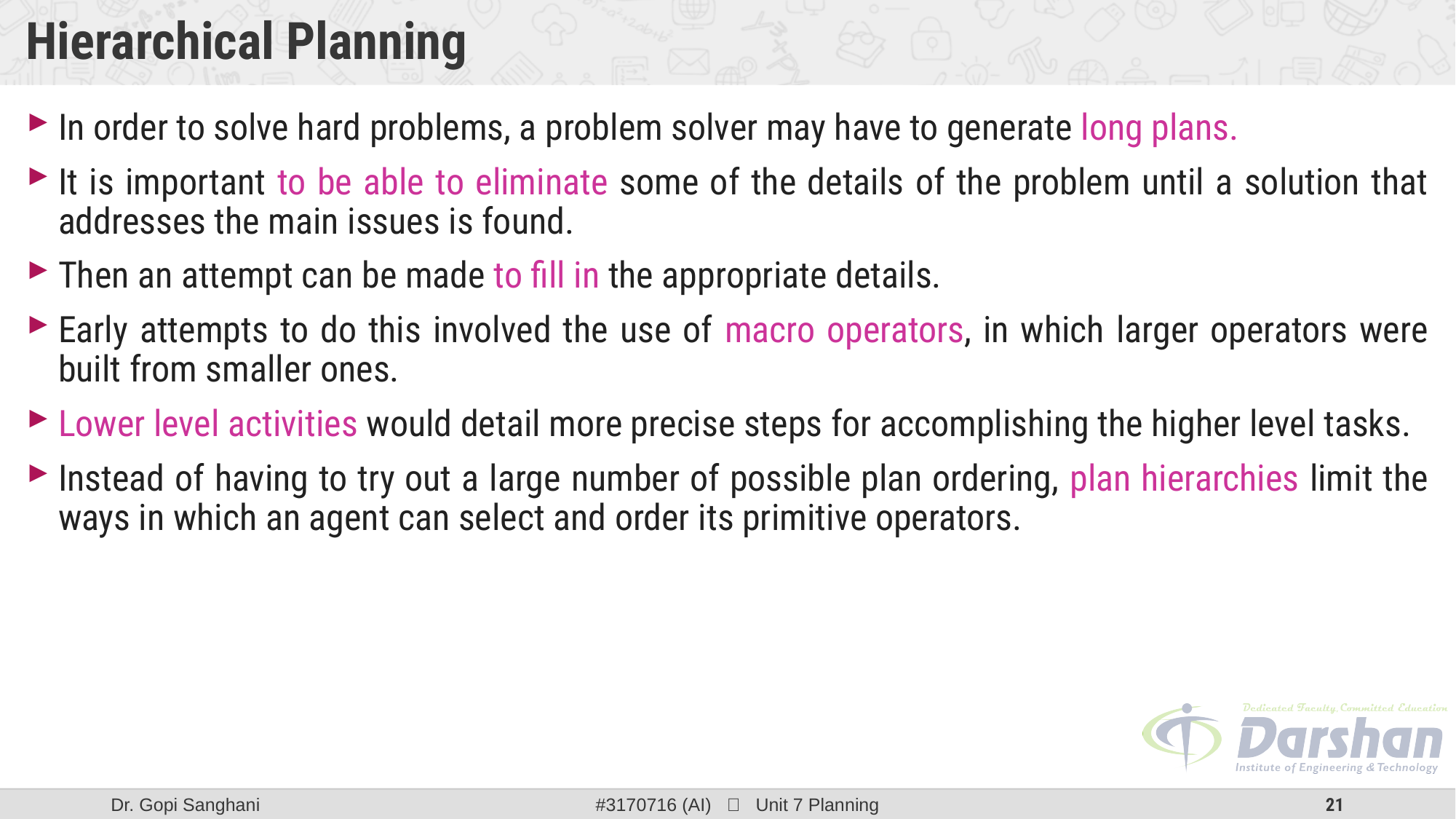

# Hierarchical Planning
In order to solve hard problems, a problem solver may have to generate long plans.
It is important to be able to eliminate some of the details of the problem until a solution that addresses the main issues is found.
Then an attempt can be made to fill in the appropriate details.
Early attempts to do this involved the use of macro operators, in which larger operators were built from smaller ones.
Lower level activities would detail more precise steps for accomplishing the higher level tasks.
Instead of having to try out a large number of possible plan ordering, plan hierarchies limit the ways in which an agent can select and order its primitive operators.